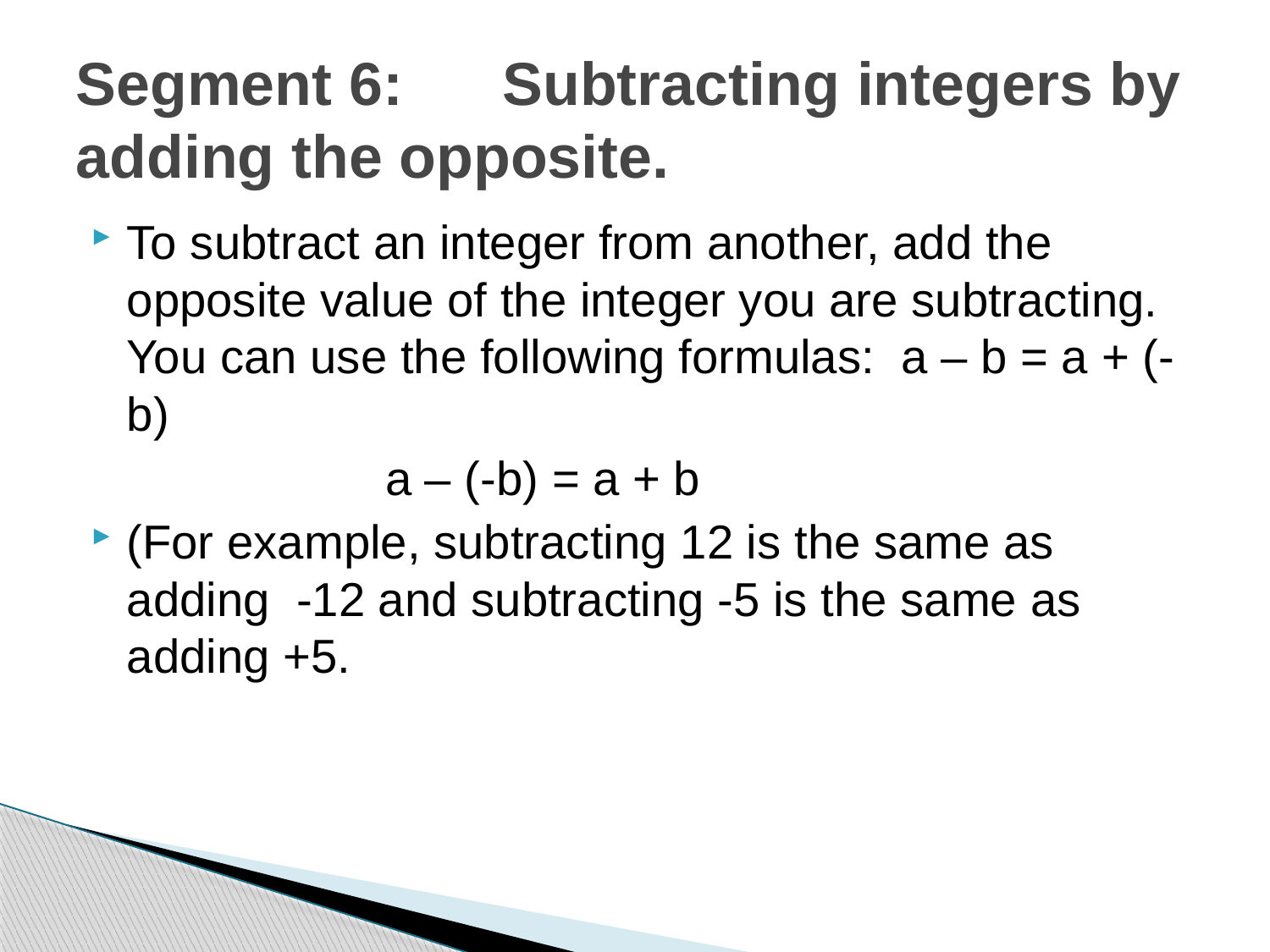

# Segment 6:	Subtracting integers by adding the opposite.
To subtract an integer from another, add the opposite value of the integer you are subtracting.  You can use the following formulas:  a – b = a + (-b)
		   a – (-b) = a + b
(For example, subtracting 12 is the same as adding  -12 and subtracting -5 is the same as adding +5.